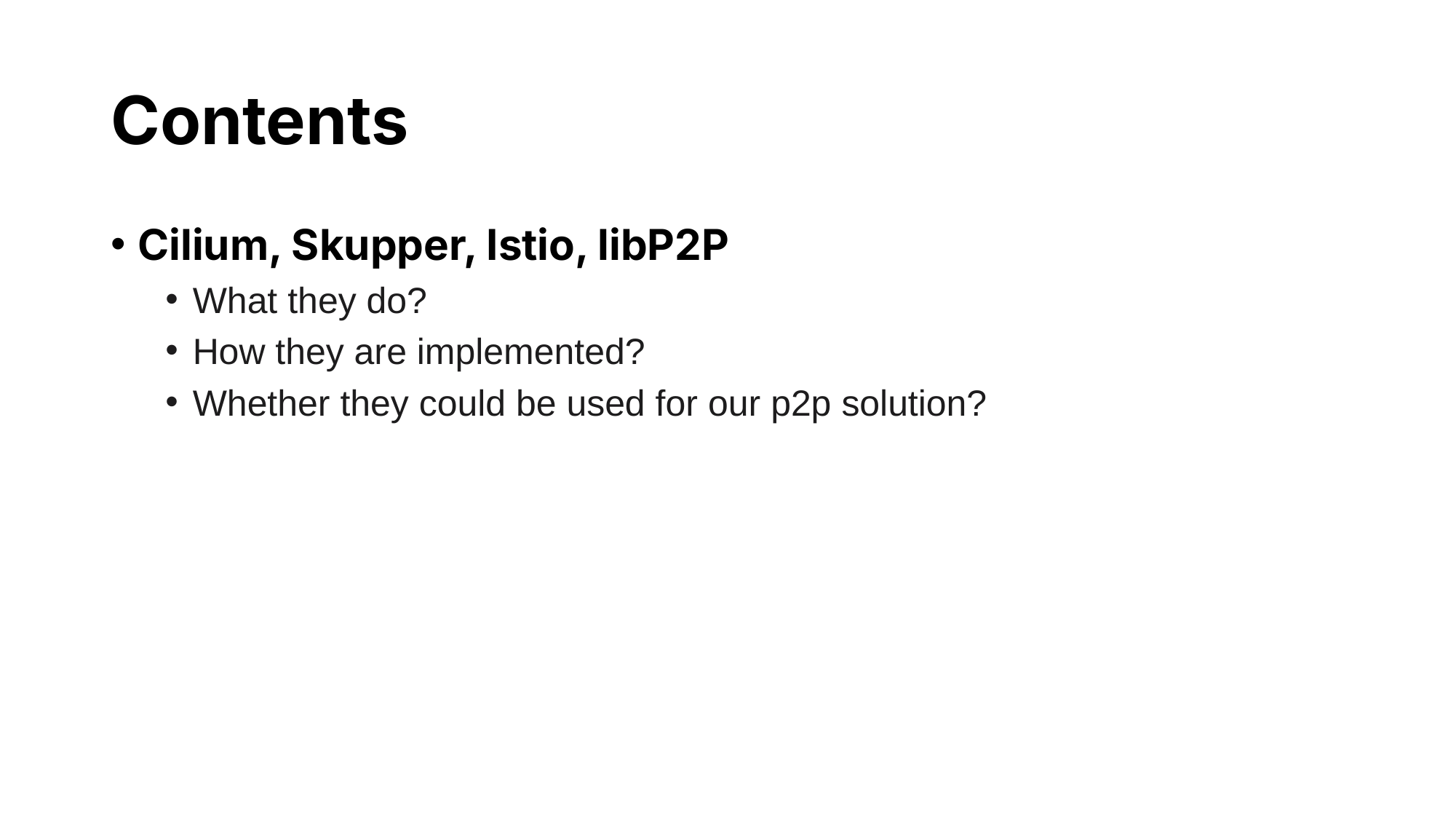

Contents
Cilium, Skupper, Istio, libP2P
What they do?
How they are implemented?
Whether they could be used for our p2p solution?